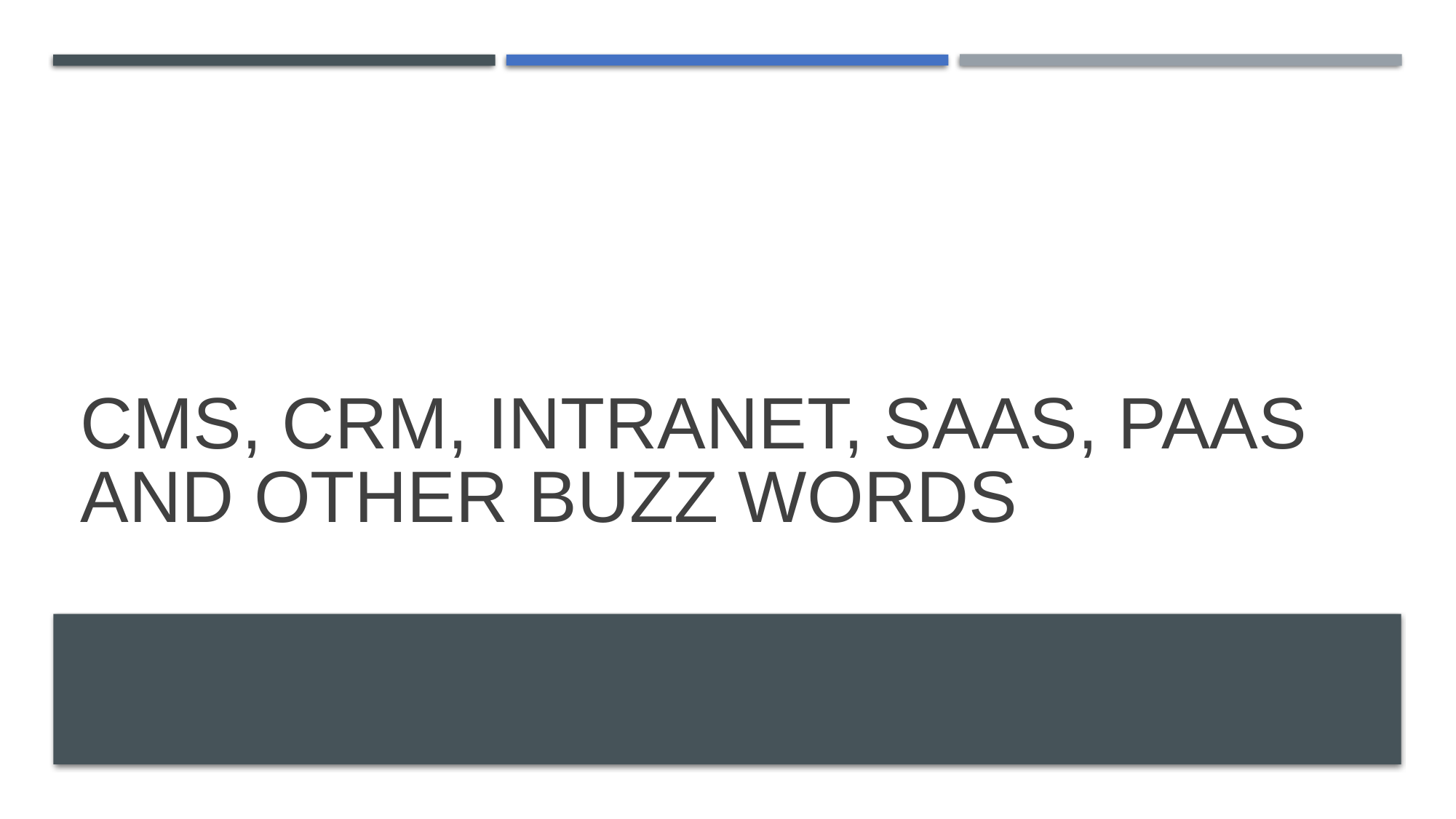

# Cms, CRM, INTRANET, saas, paAs AND OTHER BUZZ WORDS